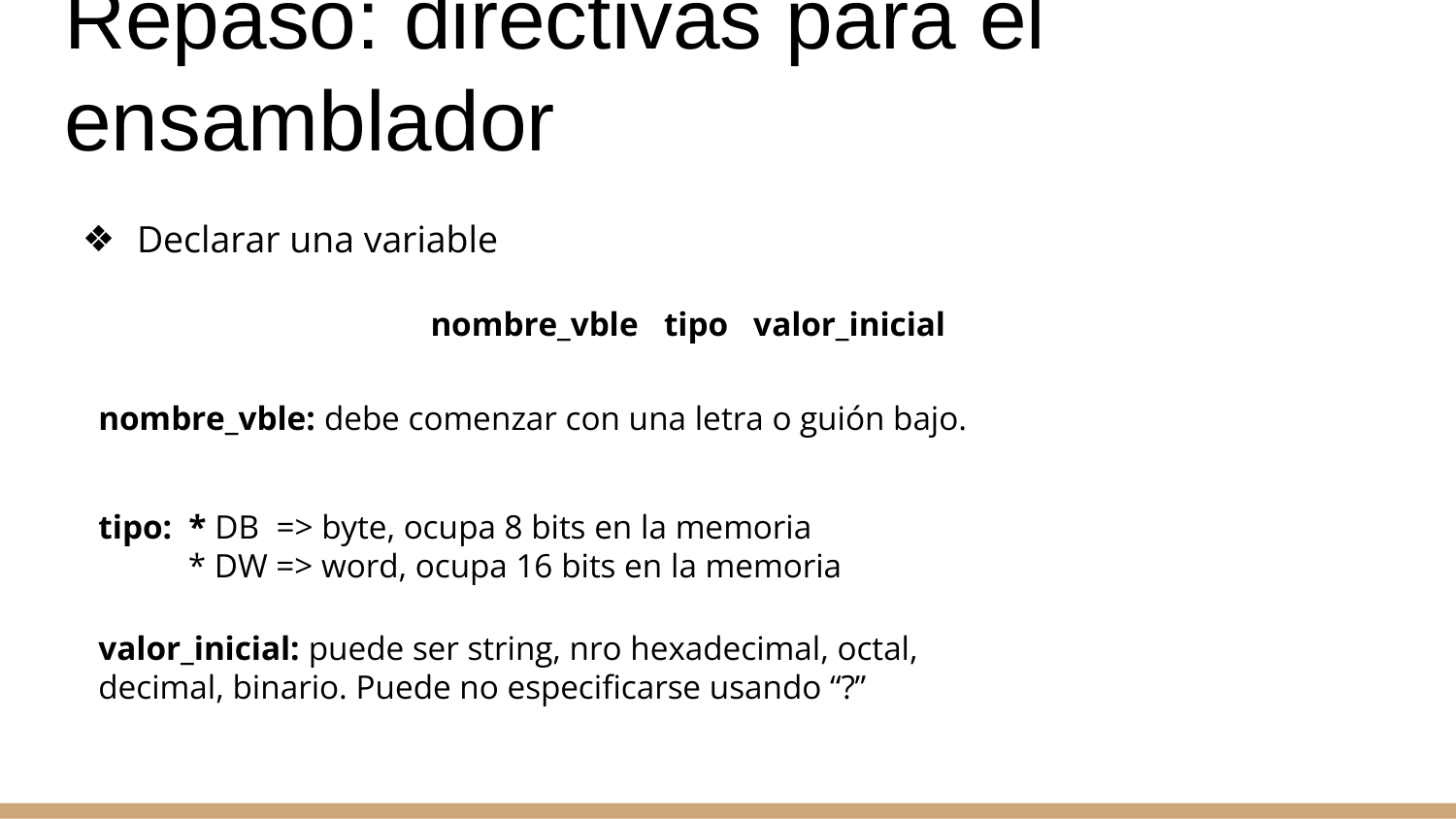

# Repaso: directivas para el ensamblador
Declarar una variable

nombre_vble   tipo   valor_inicial
nombre_vble: debe comenzar con una letra o guión bajo.

tipo:  * DB  => byte, ocupa 8 bits en la memoria
  * DW => word, ocupa 16 bits en la memoria
valor_inicial: puede ser string, nro hexadecimal, octal, decimal, binario. Puede no especificarse usando “?”